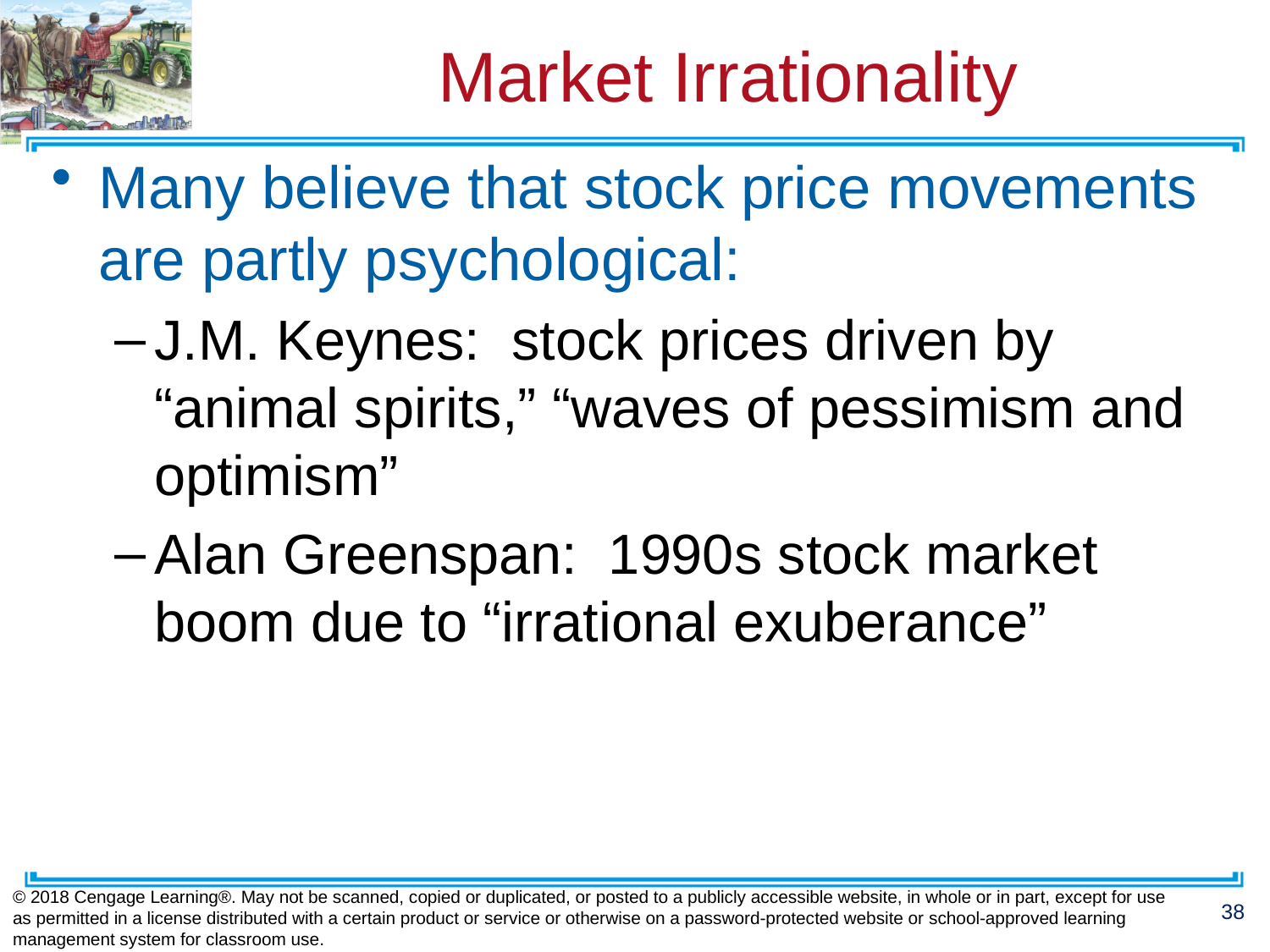

# Market Irrationality
Many believe that stock price movements are partly psychological:
J.M. Keynes:  stock prices driven by “animal spirits,” “waves of pessimism and optimism”
Alan Greenspan:  1990s stock market boom due to “irrational exuberance”
© 2018 Cengage Learning®. May not be scanned, copied or duplicated, or posted to a publicly accessible website, in whole or in part, except for use as permitted in a license distributed with a certain product or service or otherwise on a password-protected website or school-approved learning management system for classroom use.
38